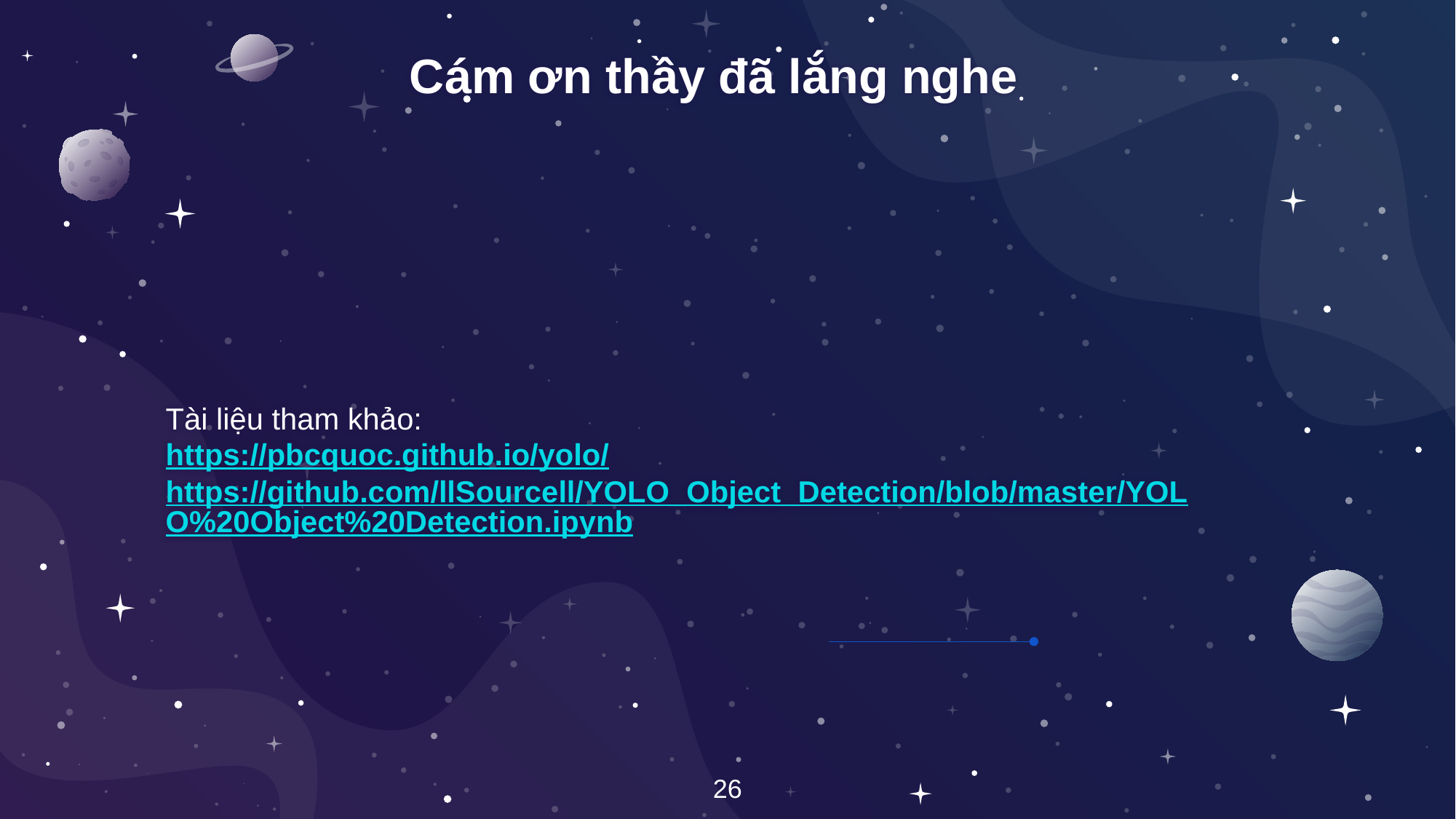

# Cám ơn thầy đã lắng nghe

Tài liệu tham khảo:
https://pbcquoc.github.io/yolo/
https://github.com/llSourcell/YOLO_Object_Detection/blob/master/YOLO%20Object%20Detection.ipynb

26